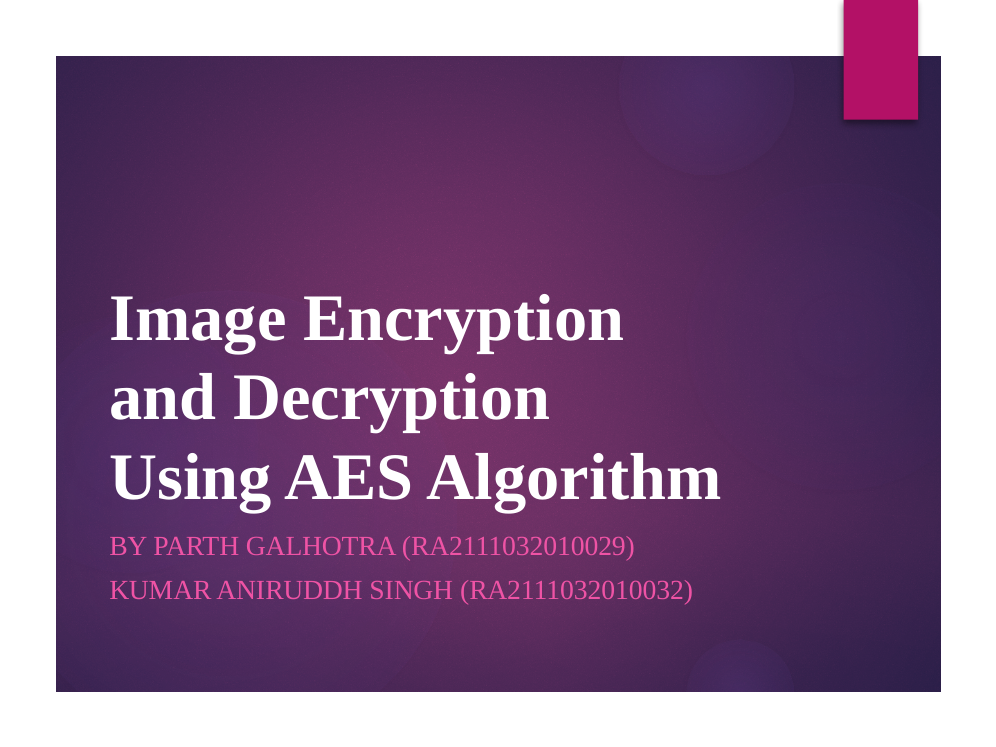

# Image Encryption and Decryption Using AES Algorithm
By Parth Galhotra (RA2111032010029)
Kumar Aniruddh Singh (RA2111032010032)